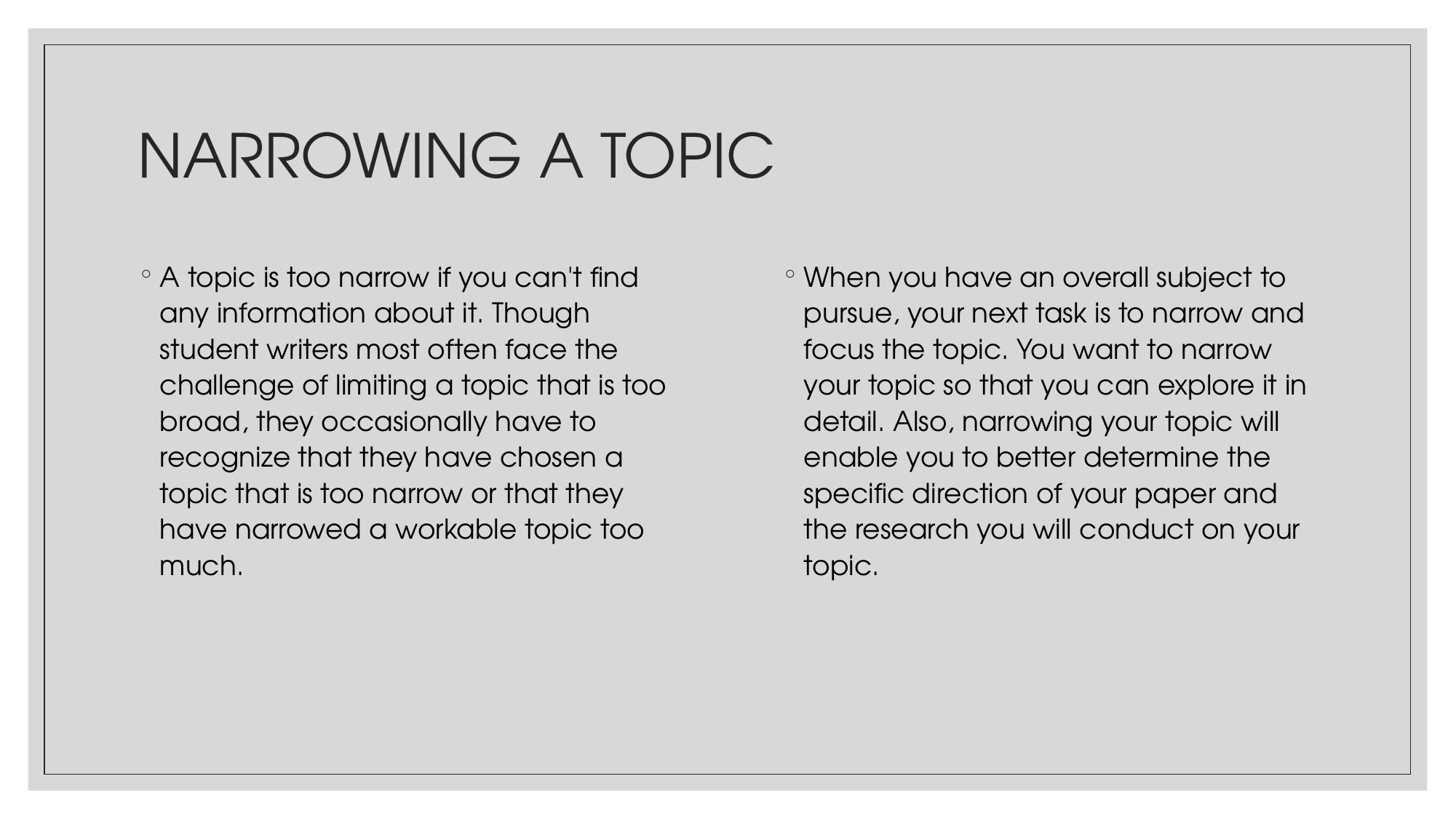

# NARROWING A TOPIC
A topic is too narrow if you can't find any information about it. Though student writers most often face the challenge of limiting a topic that is too broad, they occasionally have to recognize that they have chosen a topic that is too narrow or that they have narrowed a workable topic too much.
When you have an overall subject to pursue, your next task is to narrow and focus the topic. You want to narrow your topic so that you can explore it in detail. Also, narrowing your topic will enable you to better determine the specific direction of your paper and the research you will conduct on your topic.